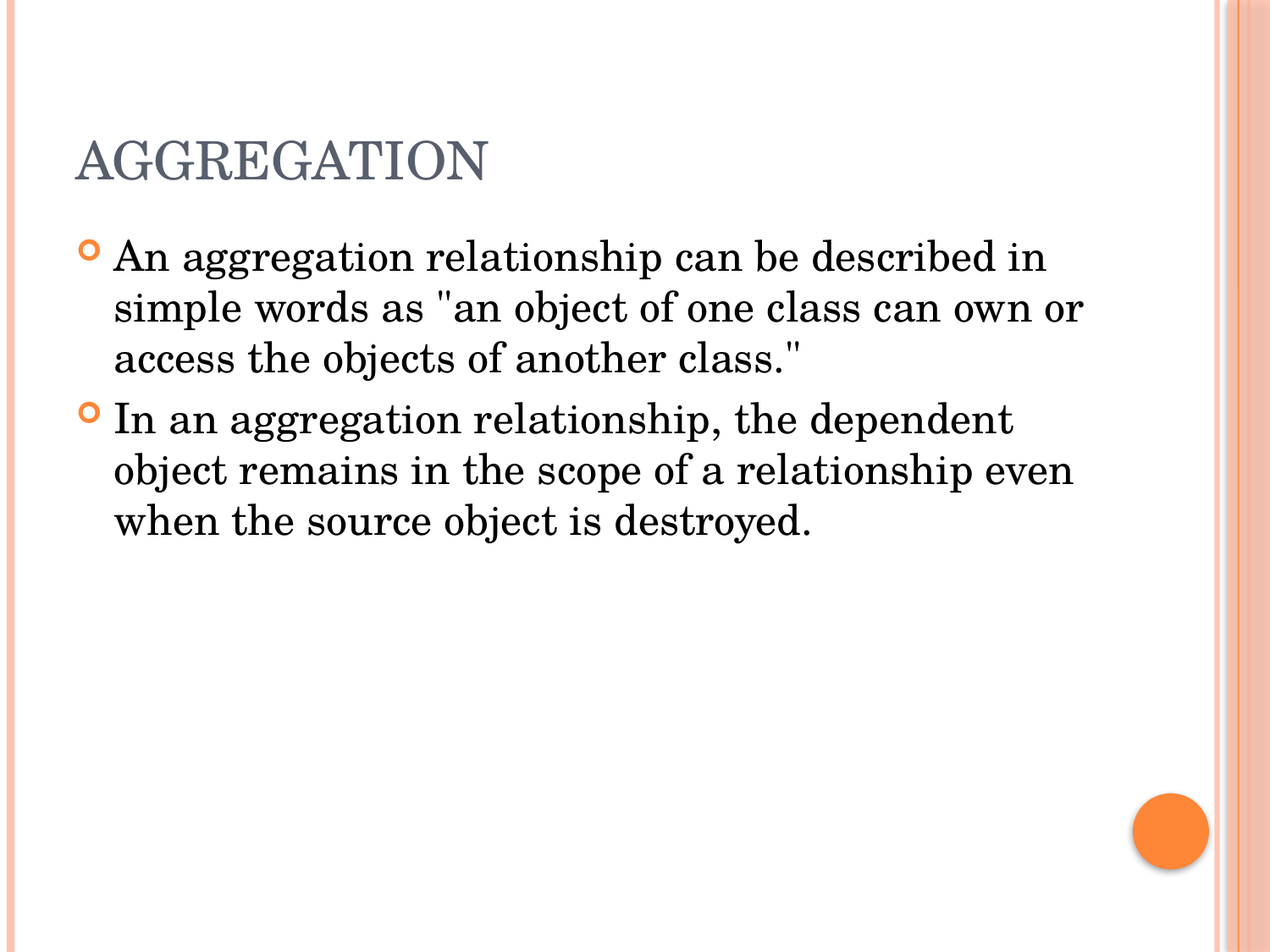

# Aggregation
An aggregation relationship can be described in simple words as "an object of one class can own or access the objects of another class."
In an aggregation relationship, the dependent object remains in the scope of a relationship even when the source object is destroyed.